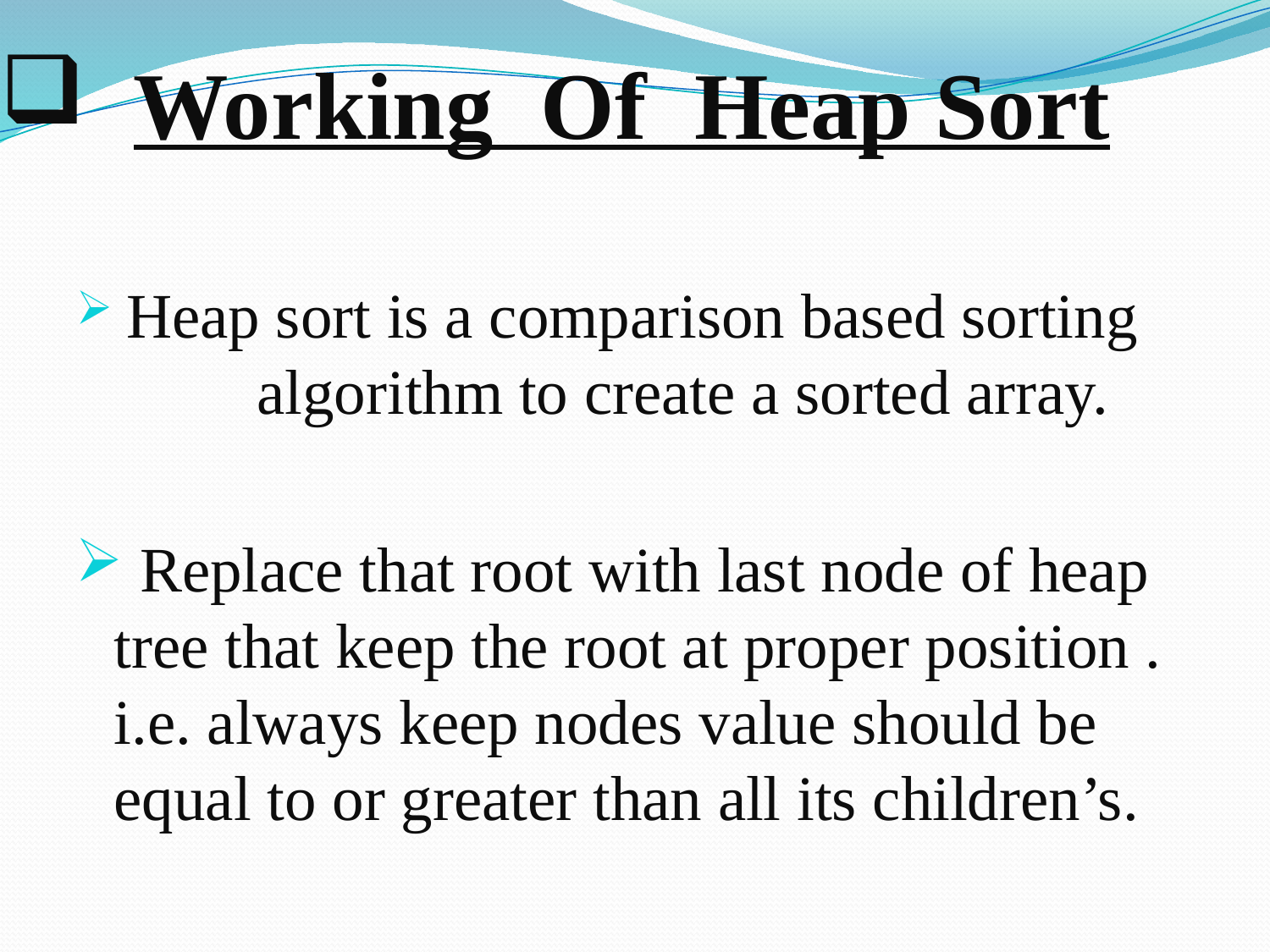

# Working  Of  Heap Sort
 Heap sort is a comparison based sorting             algorithm to create a sorted array.

 Replace that root with last node of heap tree that keep the root at proper position . i.e. always keep nodes value should be equal to or greater than all its children’s.